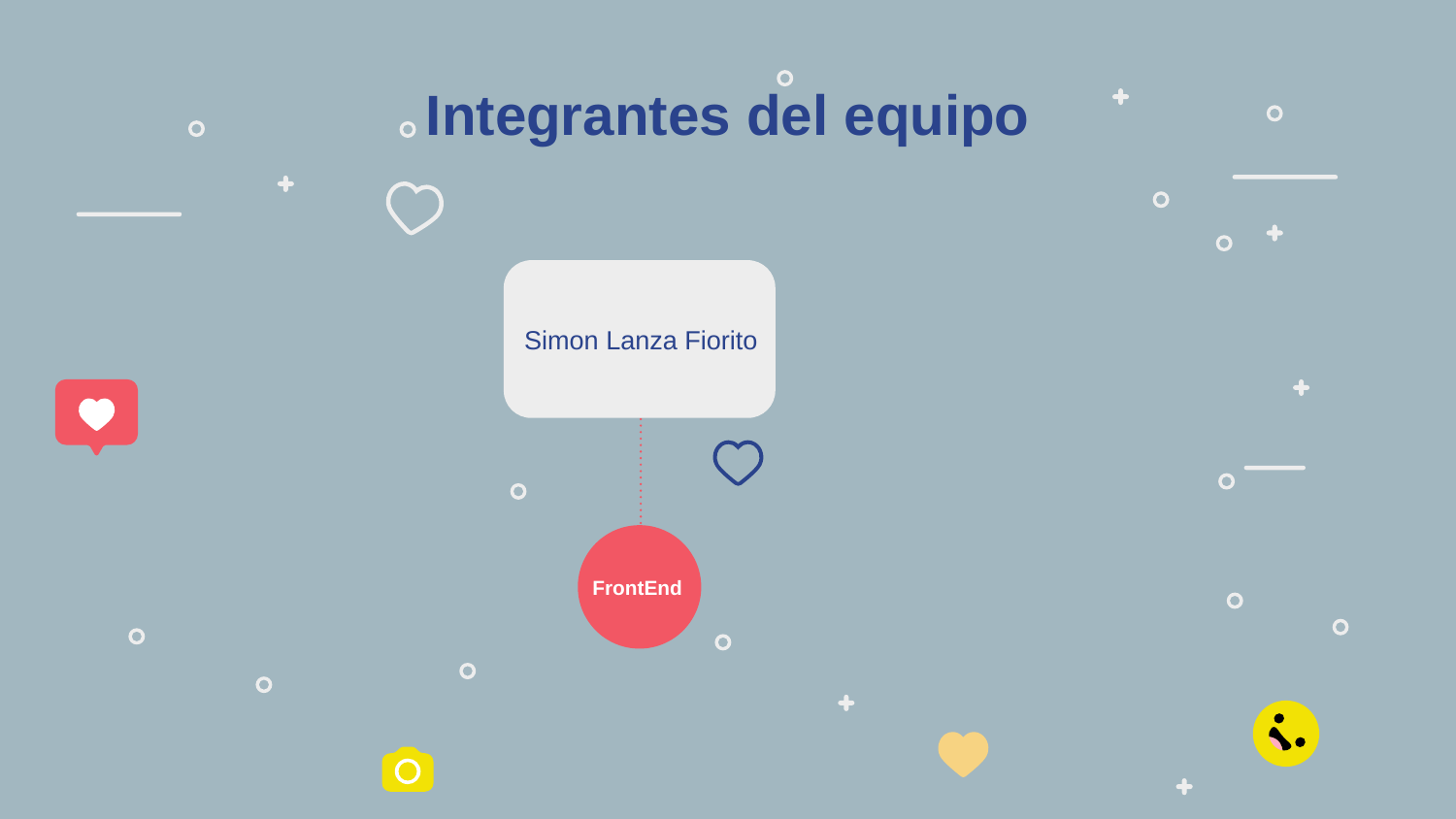

# Integrantes del equipo

Simon Lanza Fiorito

FrontEnd